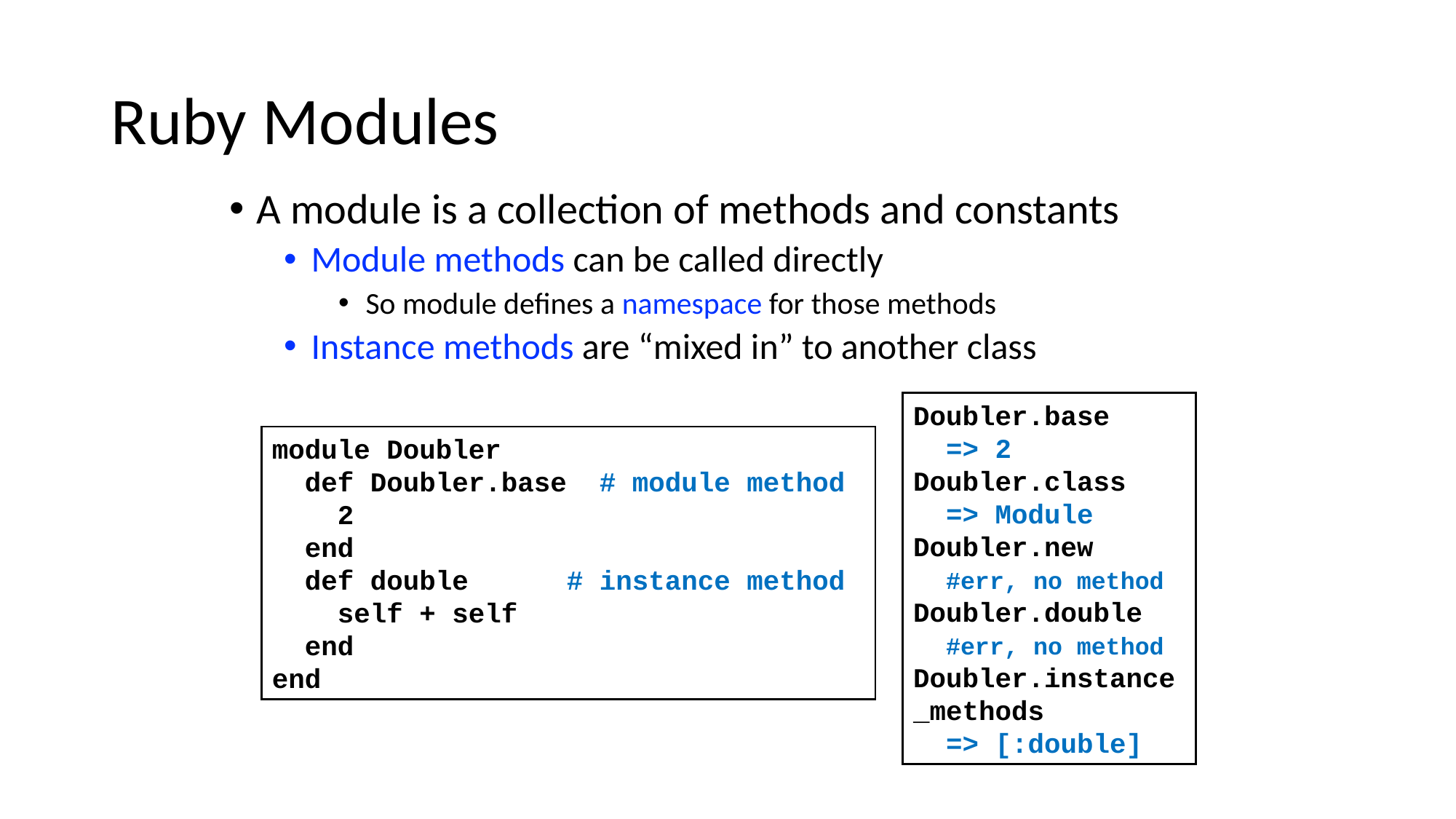

# Ruby Modules
A module is a collection of methods and constants
Module methods can be called directly
So module defines a namespace for those methods
Instance methods are “mixed in” to another class
Doubler.base
  => 2
Doubler.class
  => Module
Doubler.new
  #err, no method
Doubler.double
  #err, no method
Doubler.instance_methods
  => [:double]
module Doubler
  def Doubler.base  # module method
    2
  end
  def double      # instance method
    self + self
  end
end